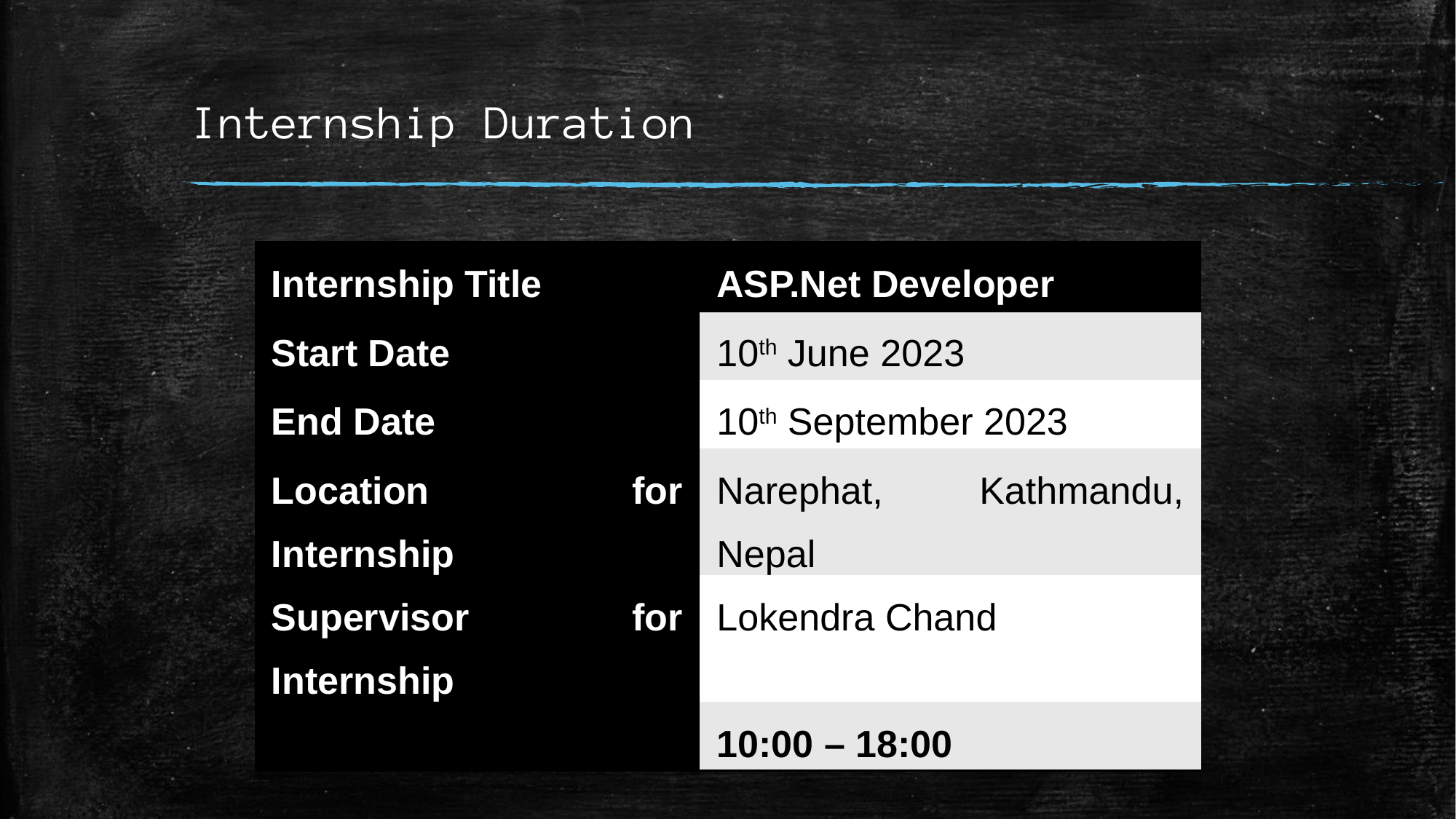

# Internship Duration
| Internship Title | ASP.Net Developer |
| --- | --- |
| Start Date | 10th June 2023 |
| End Date | 10th September 2023 |
| Location for Internship | Narephat, Kathmandu, Nepal |
| Supervisor for Internship | Lokendra Chand |
| Working Time | 10:00 – 18:00 |